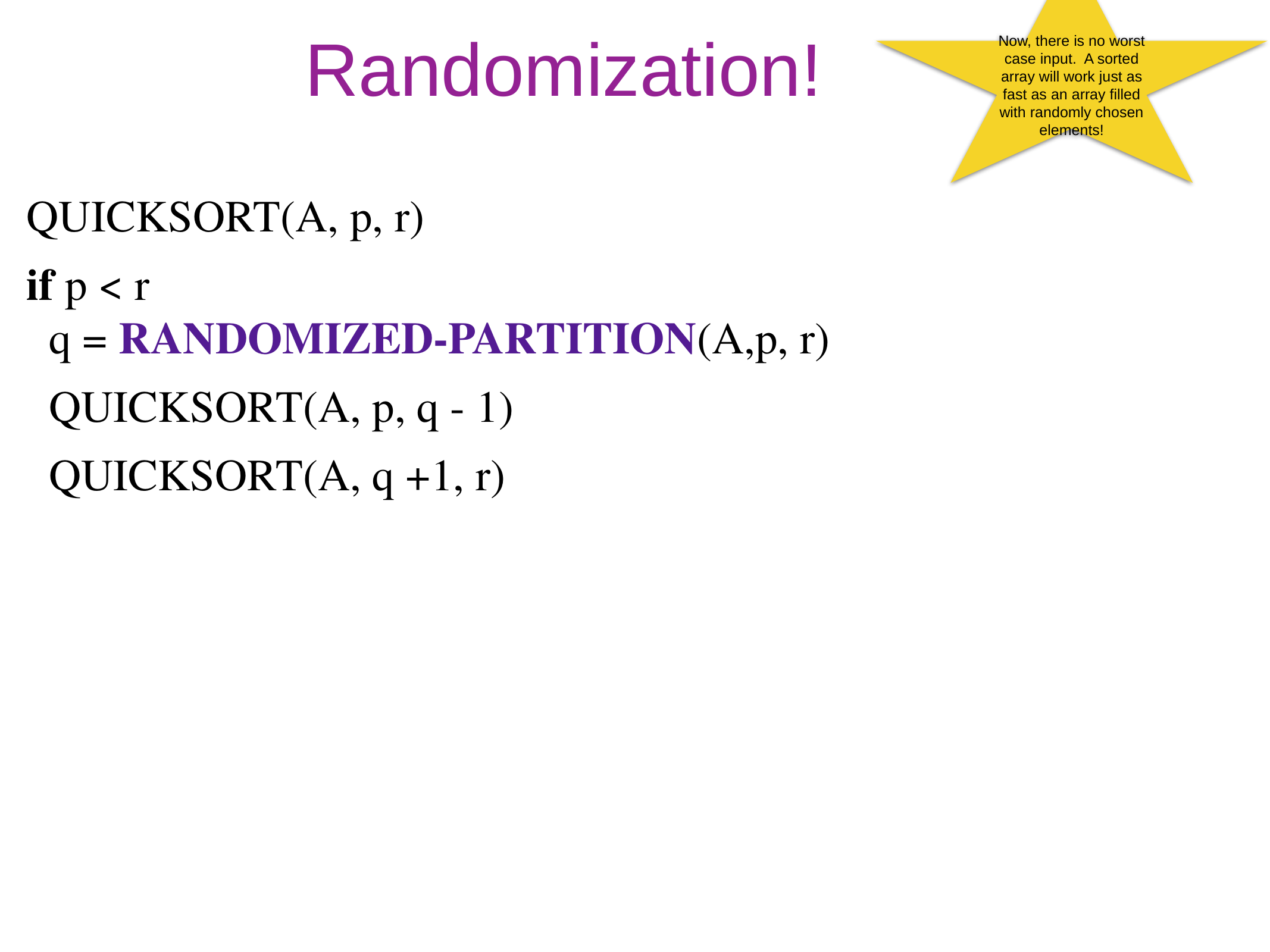

Now, there is no worst case input.  A sorted array will work just as fast as an array filled with randomly chosen elements!
Randomization!
QUICKSORT(A, p, r)
if p < r
  q = RANDOMIZED-PARTITION(A,p, r)
  QUICKSORT(A, p, q - 1)
  QUICKSORT(A, q +1, r)